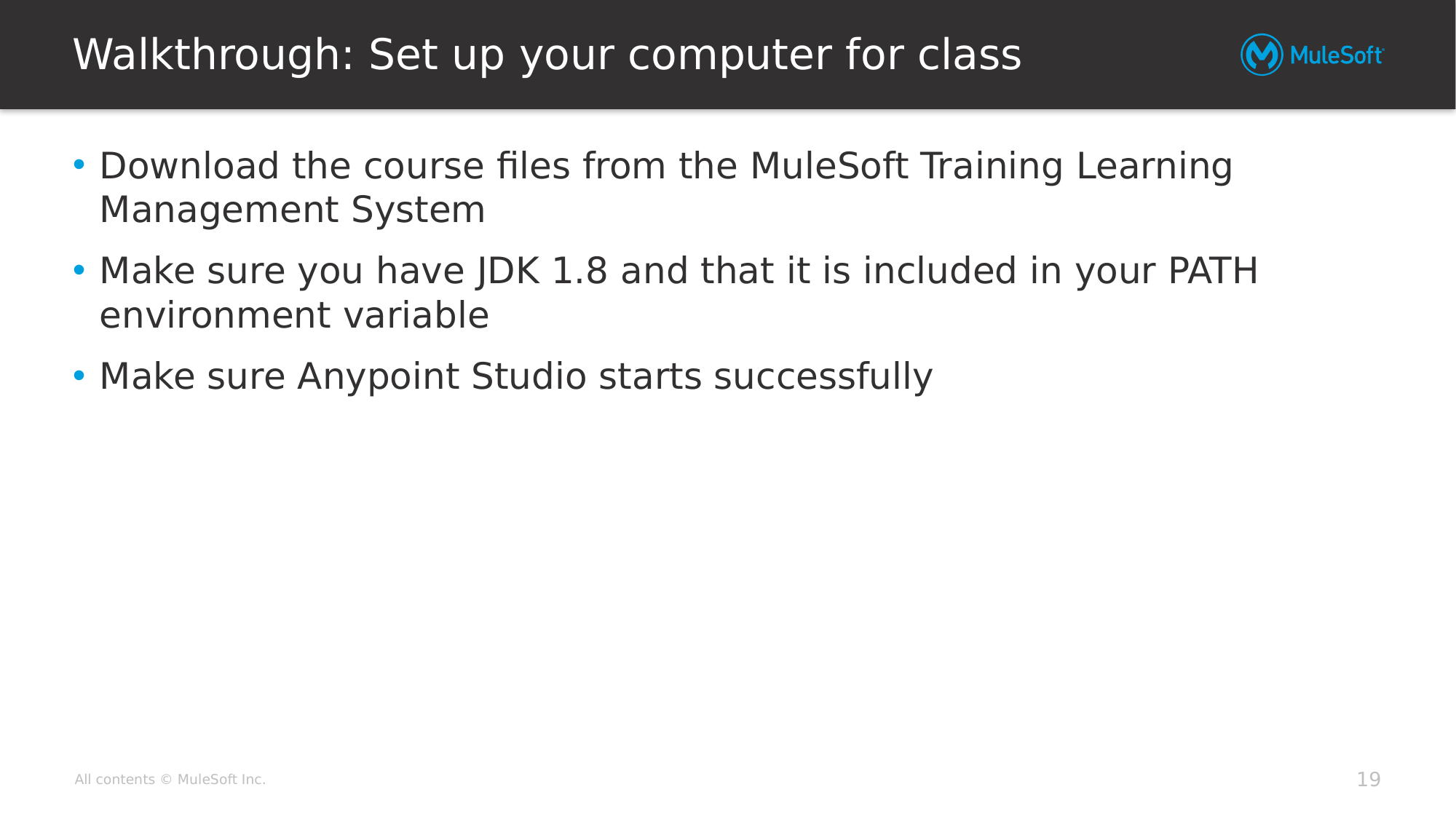

# Walkthrough: Set up your computer for class
Download the course files from the MuleSoft Training Learning Management System
Make sure you have JDK 1.8 and that it is included in your PATH environment variable
Make sure Anypoint Studio starts successfully

19